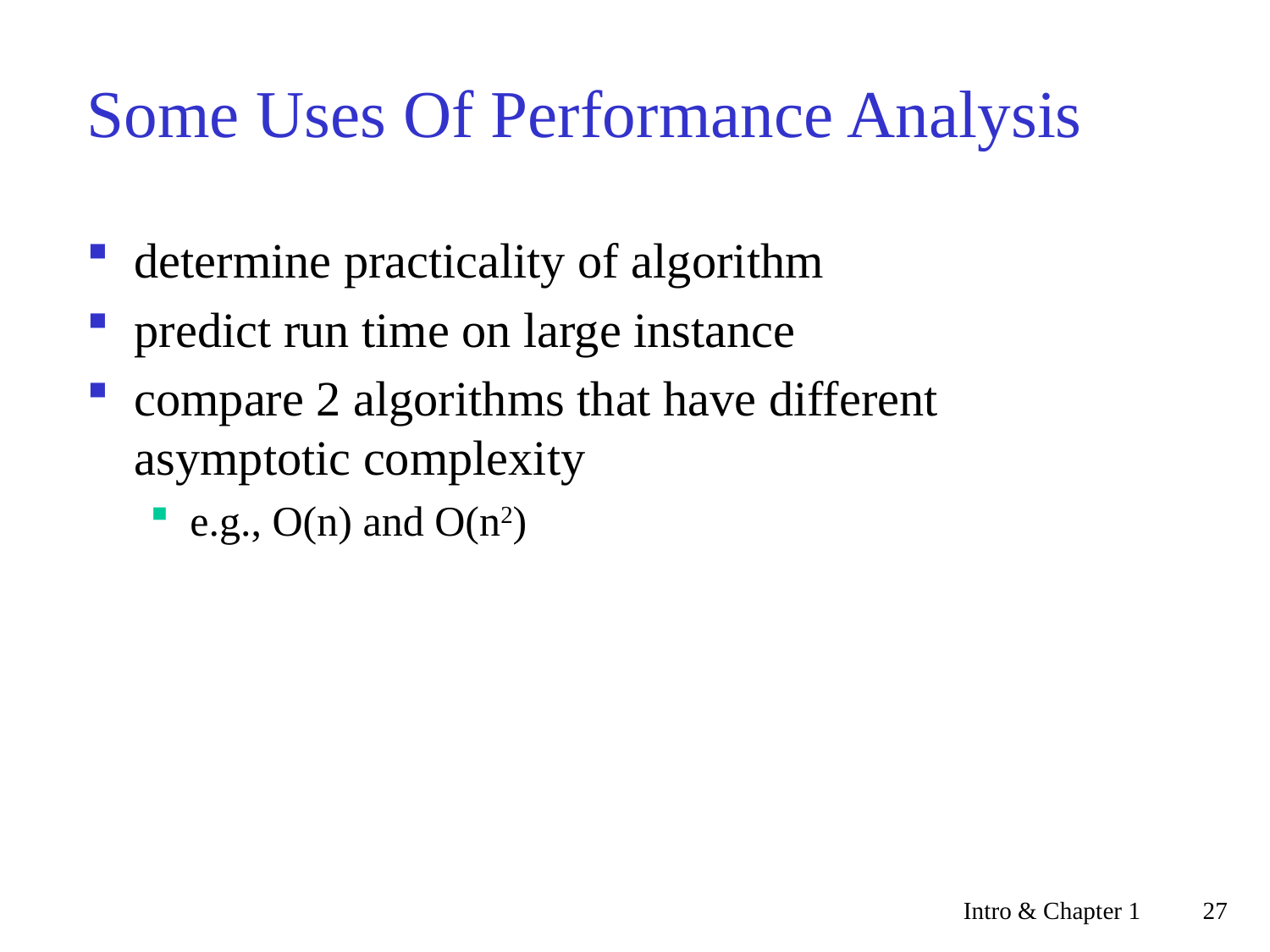

# Some Uses Of Performance Analysis
determine practicality of algorithm
predict run time on large instance
compare 2 algorithms that have different  asymptotic complexity
e.g., O(n) and O(n2)

Intro & Chapter 1
27